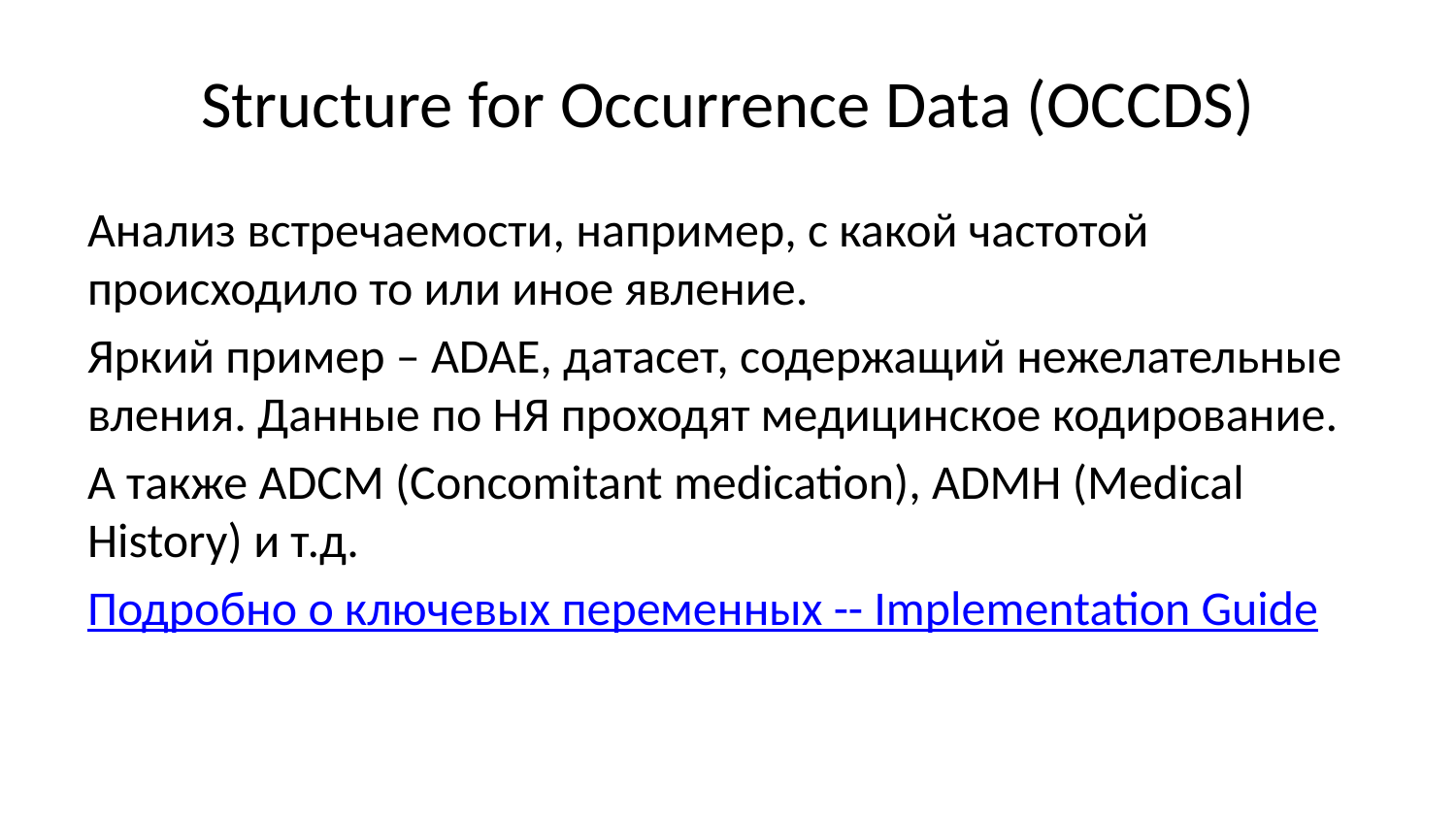

# Structure for Occurrence Data (OCCDS)
Анализ встречаемости, например, с какой частотой происходило то или иное явление.
Яркий пример – ADAE, датасет, содержащий нежелательные вления. Данные по НЯ проходят медицинское кодирование.
А также ADCM (Concomitant medication), ADMH (Medical History) и т.д.
Подробно о ключевых переменных -- Implementation Guide